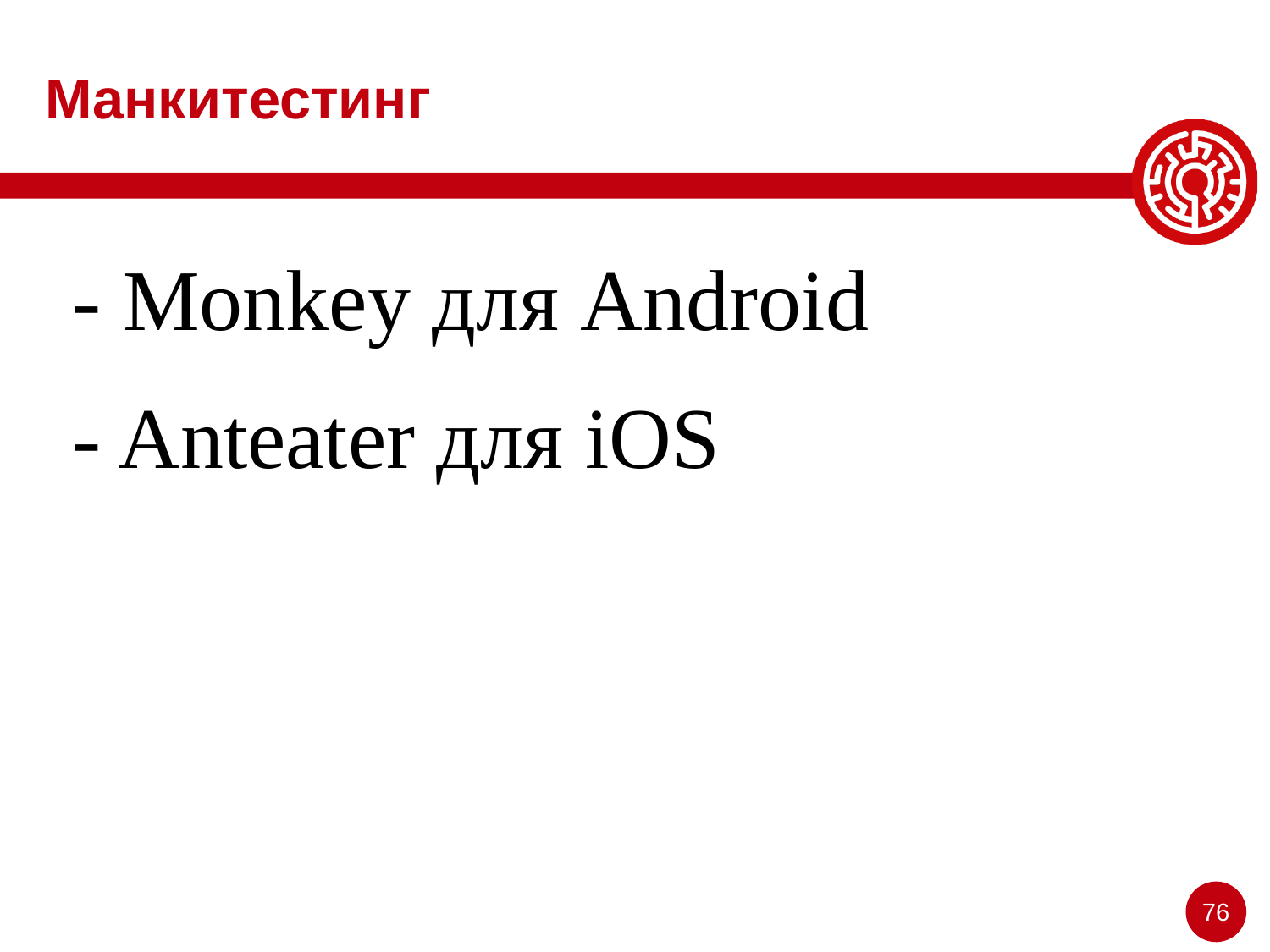

# Манкитестинг
- Monkey для Android
- Anteater для iOS
76